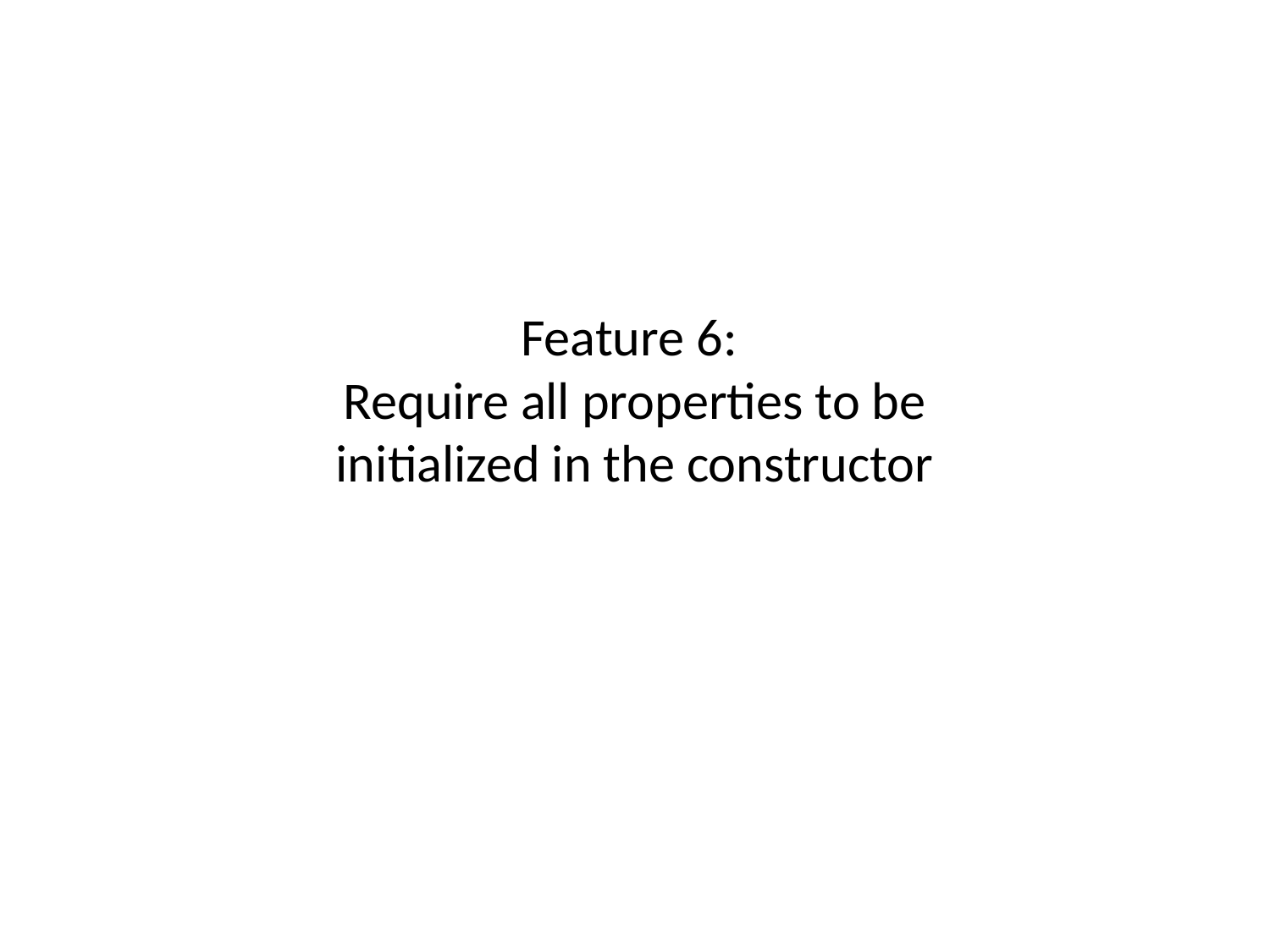

# Feature 6: Require all properties to be initialized in the constructor